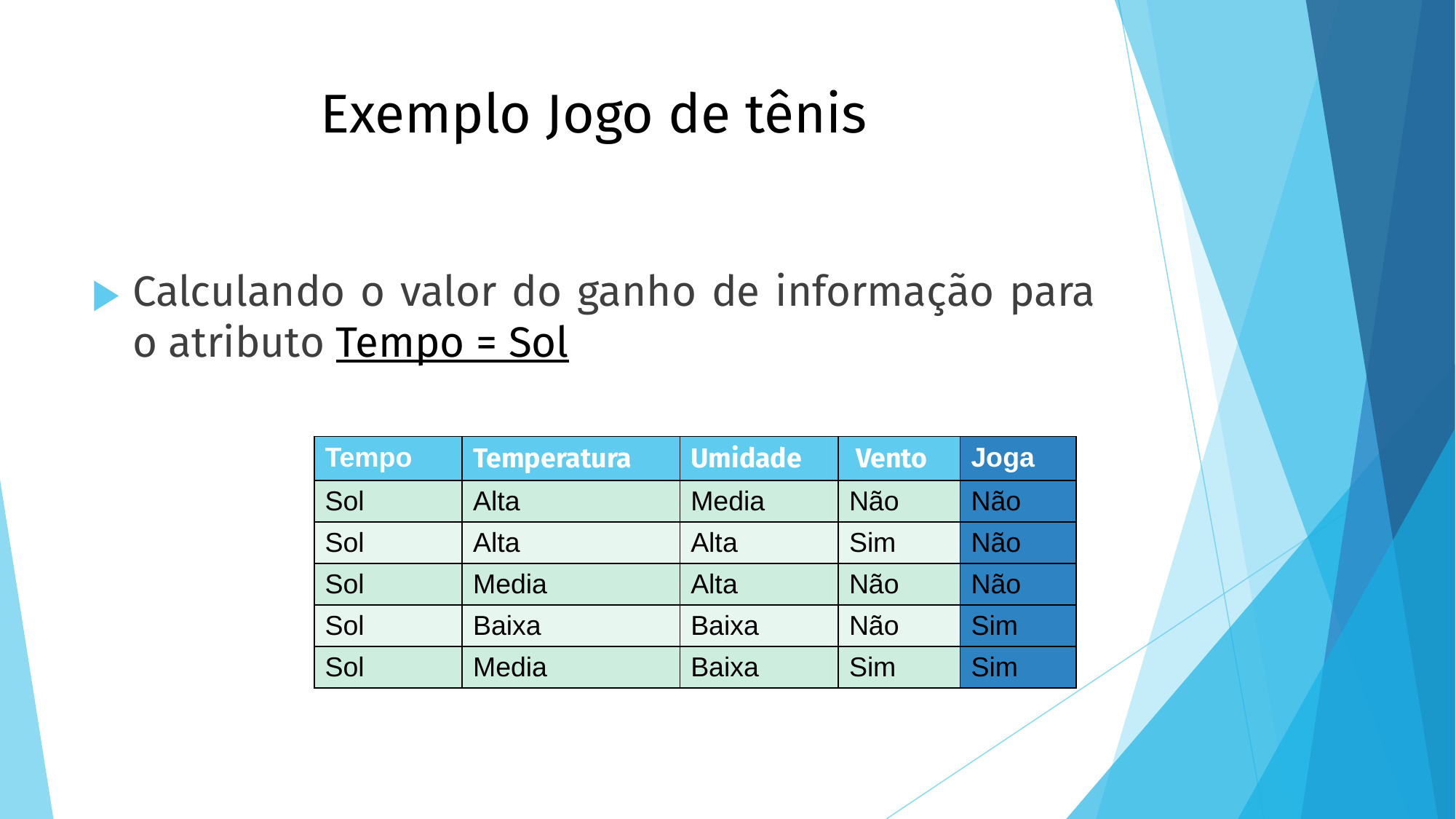

# Exemplo Jogo de tênis
Calculando o valor do ganho de informação para o atributo Tempo = Sol
| Tempo | Temperatura | Umidade | Vento | Joga |
| --- | --- | --- | --- | --- |
| Sol | Alta | Media | Não | Não |
| Sol | Alta | Alta | Sim | Não |
| Sol | Media | Alta | Não | Não |
| Sol | Baixa | Baixa | Não | Sim |
| Sol | Media | Baixa | Sim | Sim |